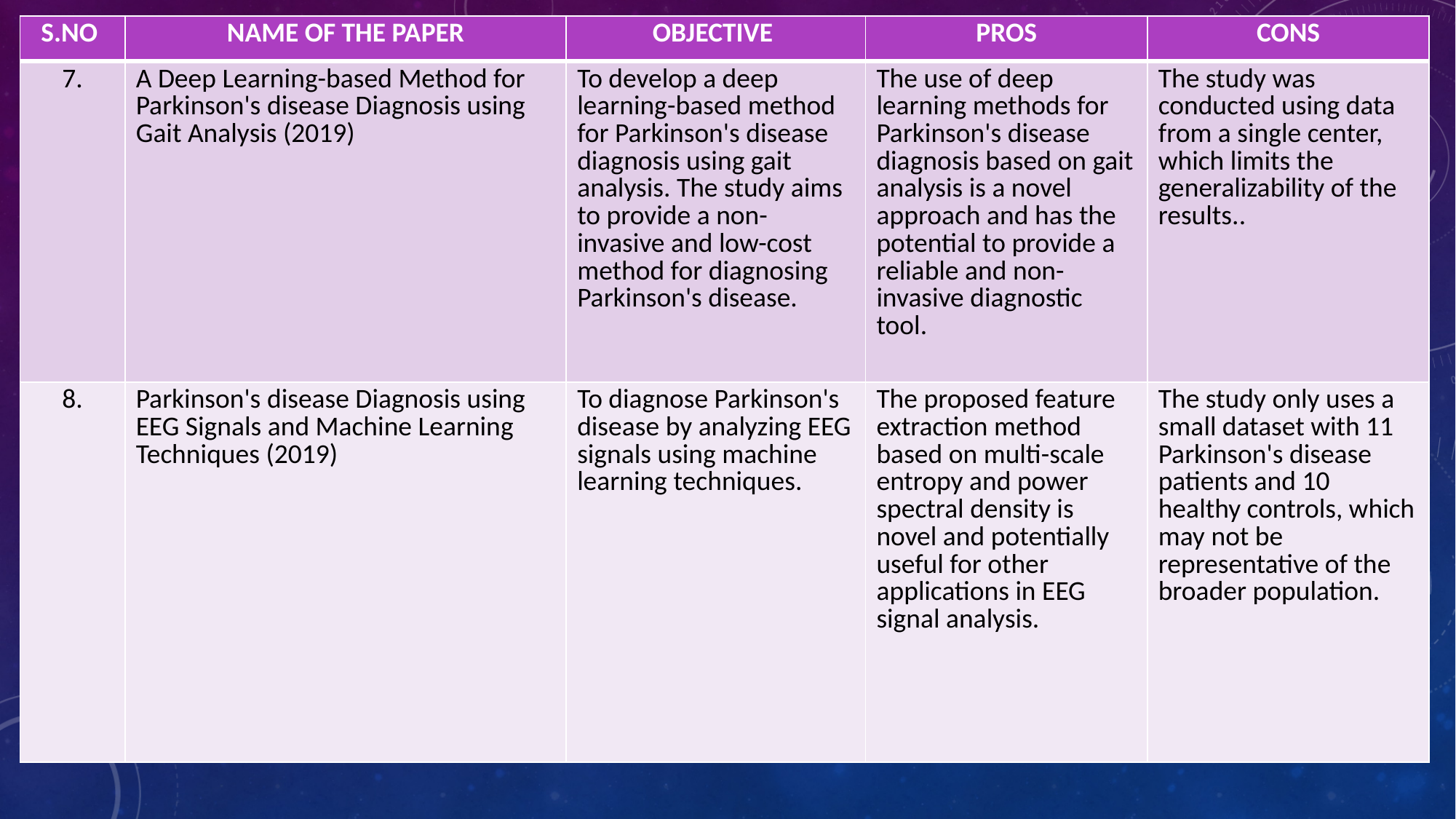

| S.NO | NAME OF THE PAPER | OBJECTIVE | PROS | CONS |
| --- | --- | --- | --- | --- |
| 7. | A Deep Learning-based Method for Parkinson's disease Diagnosis using Gait Analysis (2019) | To develop a deep learning-based method for Parkinson's disease diagnosis using gait analysis. The study aims to provide a non-invasive and low-cost method for diagnosing Parkinson's disease. | The use of deep learning methods for Parkinson's disease diagnosis based on gait analysis is a novel approach and has the potential to provide a reliable and non-invasive diagnostic tool. | The study was conducted using data from a single center, which limits the generalizability of the results.. |
| 8. | Parkinson's disease Diagnosis using EEG Signals and Machine Learning Techniques (2019) | To diagnose Parkinson's disease by analyzing EEG signals using machine learning techniques. | The proposed feature extraction method based on multi-scale entropy and power spectral density is novel and potentially useful for other applications in EEG signal analysis. | The study only uses a small dataset with 11 Parkinson's disease patients and 10 healthy controls, which may not be representative of the broader population. |